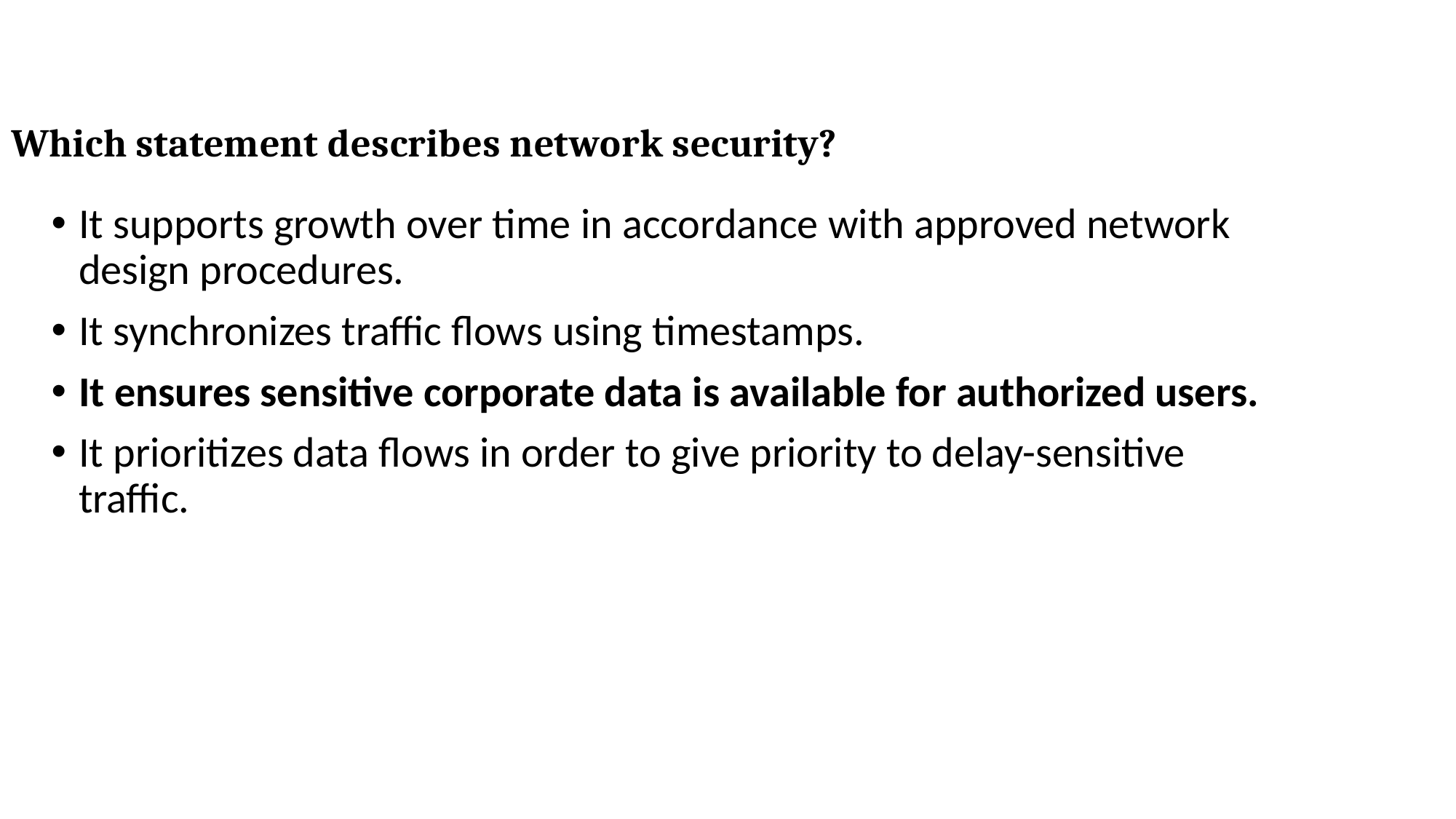

# Which statement describes network security?
It supports growth over time in accordance with approved network design procedures.
It synchronizes traffic flows using timestamps.
It ensures sensitive corporate data is available for authorized users.
It prioritizes data flows in order to give priority to delay-sensitive traffic.